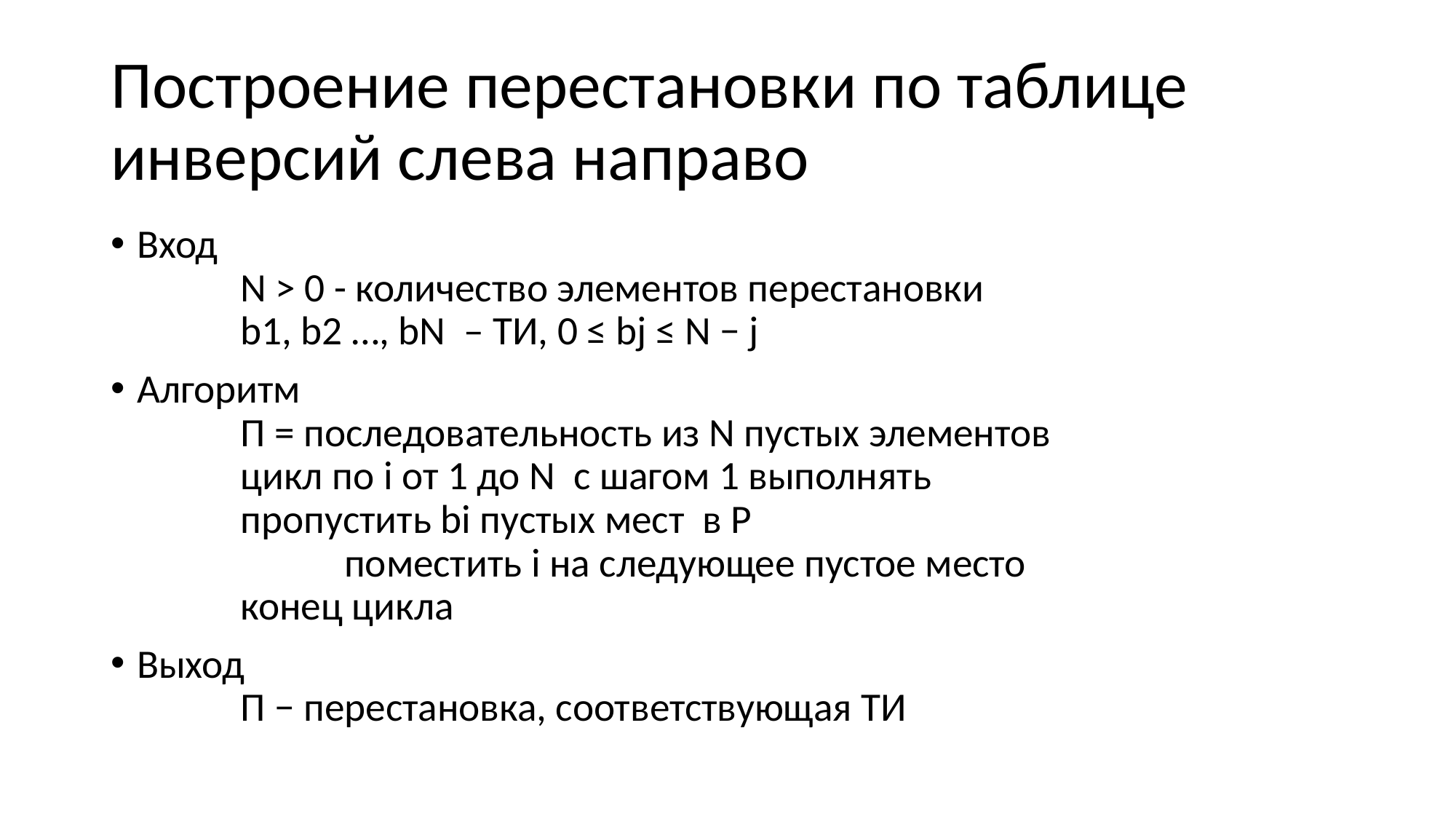

# Построение перестановки по таблице инверсий слева направо
Вход
	N > 0 - количество элементов перестановки
	b1, b2 …, bN  – ТИ, 0 ≤ bj ≤ N − j
Алгоритм
	П = последовательность из N пустых элементов
	цикл по i от 1 до N  с шагом 1 выполнять
  		пропустить bi пустых мест  в P
	 	поместить i на следующее пустое место
	конец цикла
Выход
	П − перестановка, соответствующая ТИ